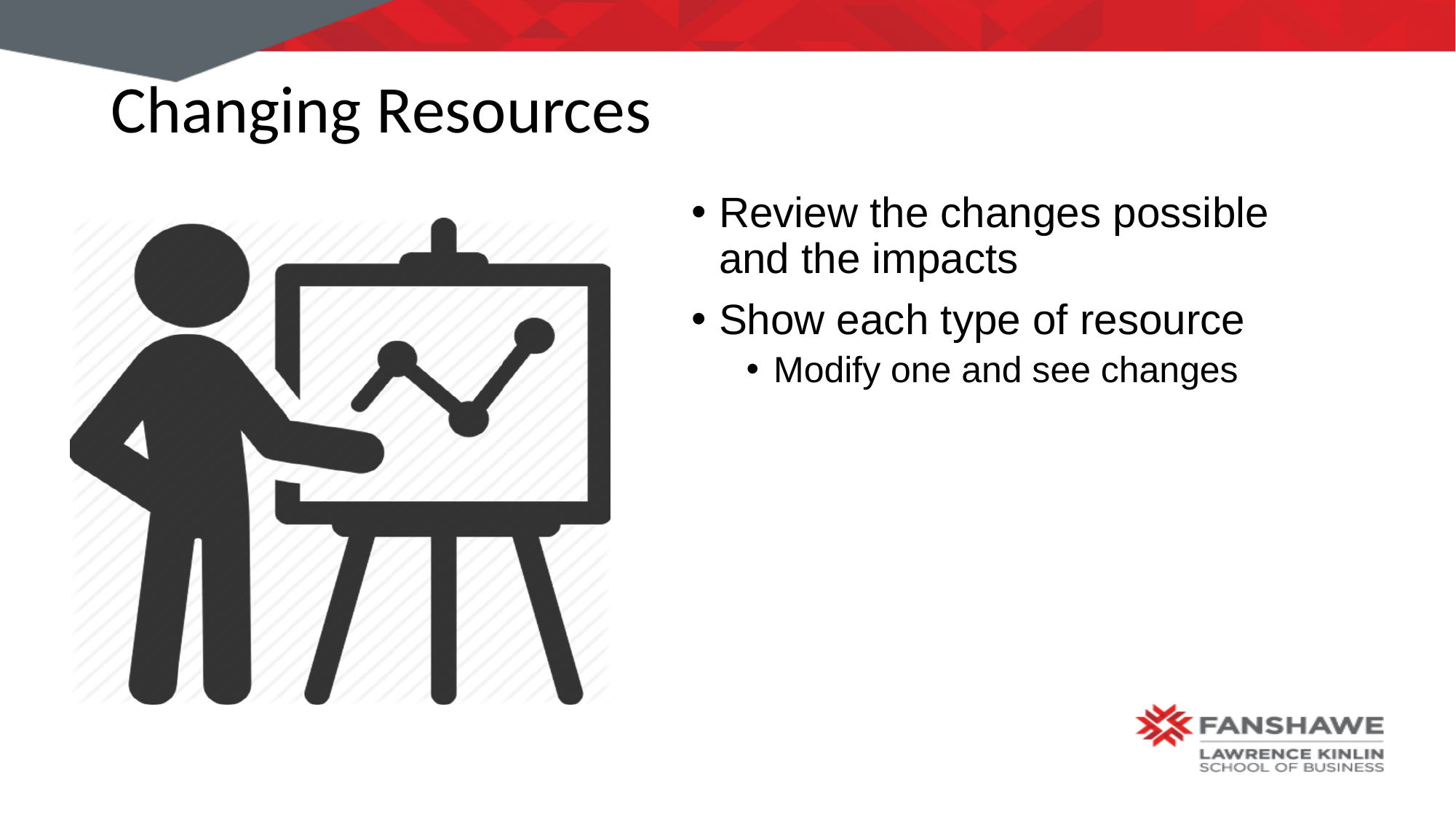

# Changing Resources
Review the changes possible and the impacts
Show each type of resource
Modify one and see changes